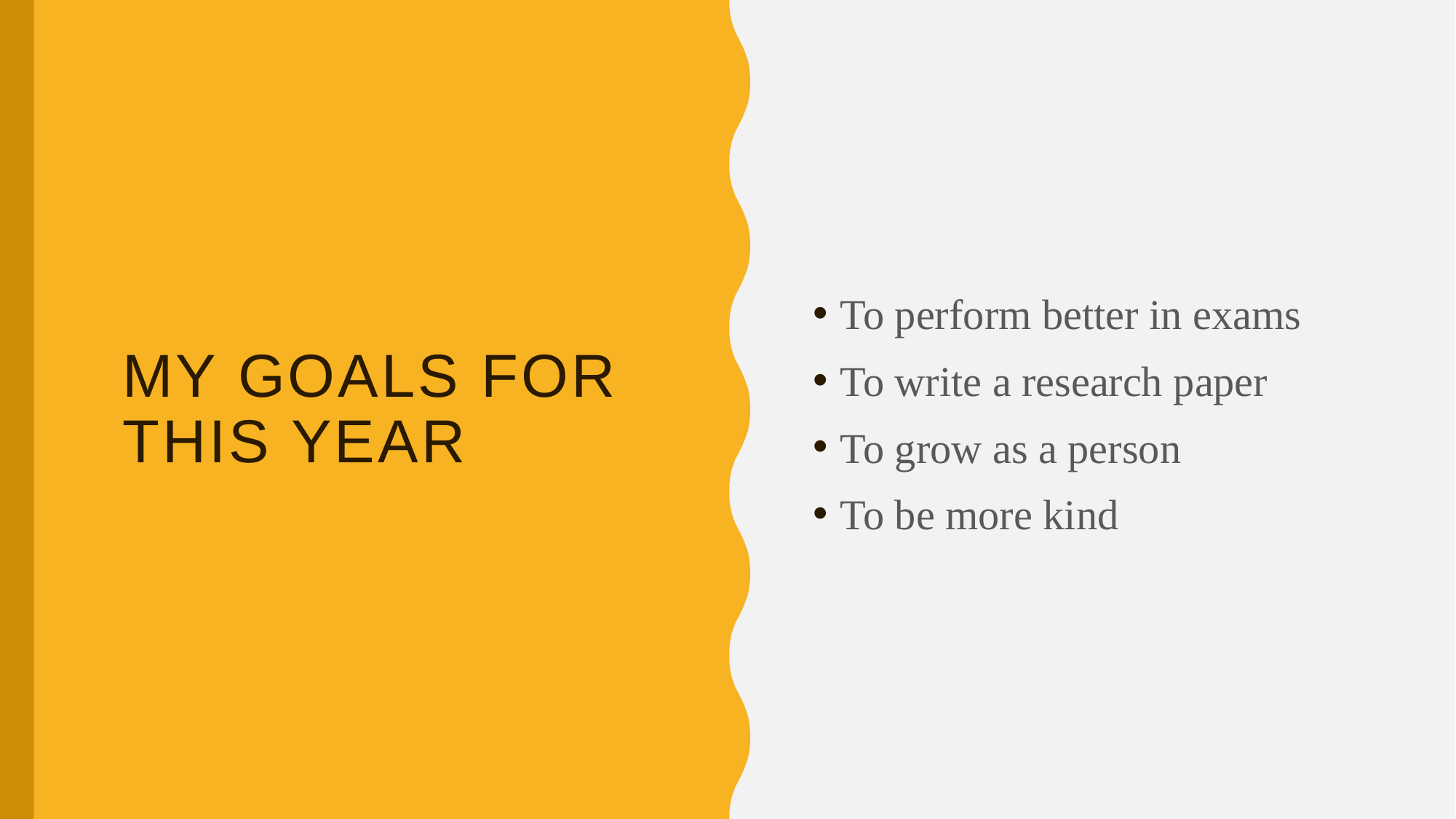

# My goals for this year
To perform better in exams
To write a research paper
To grow as a person
To be more kind